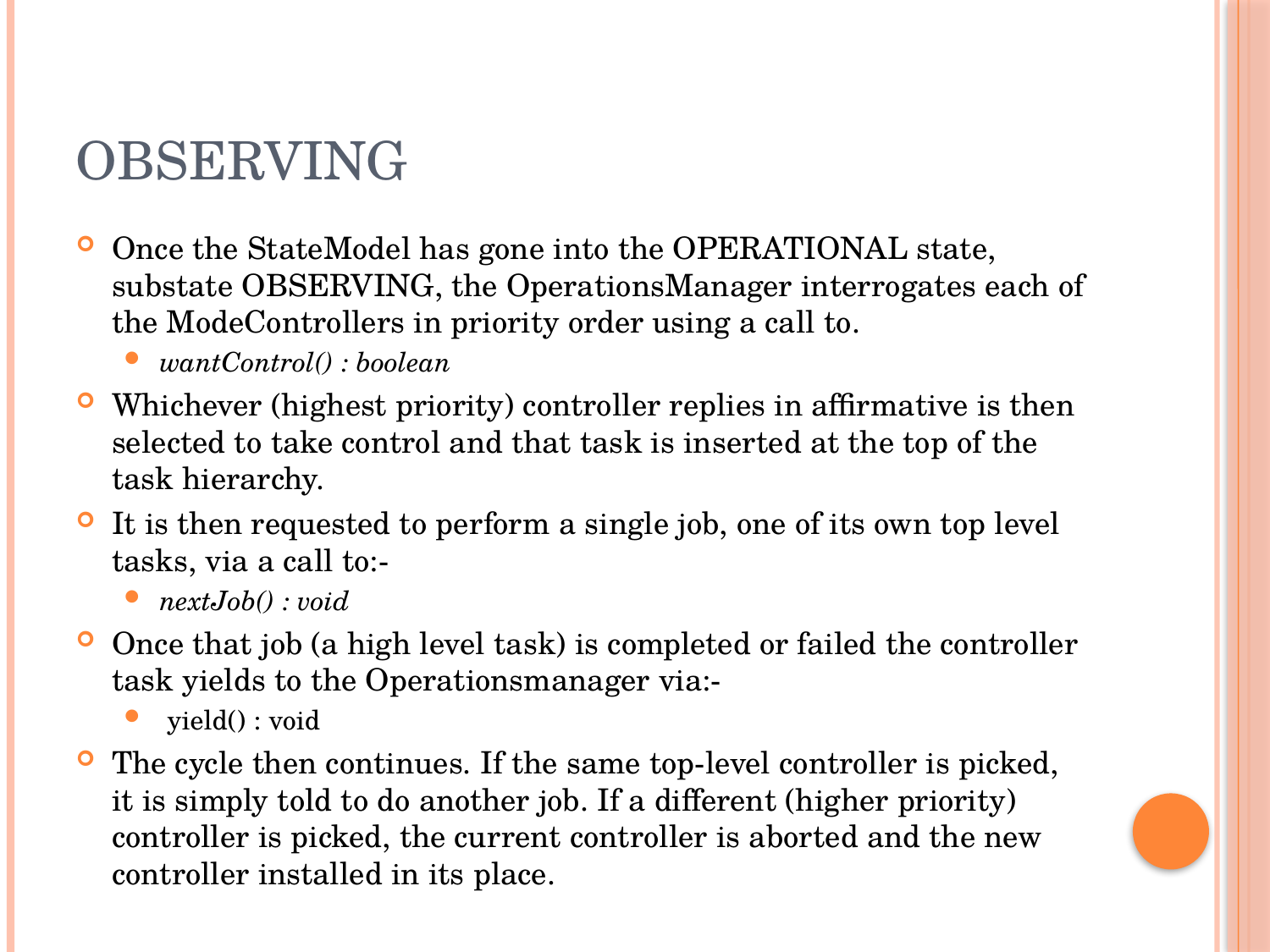

# Observing
Once the StateModel has gone into the OPERATIONAL state, substate OBSERVING, the OperationsManager interrogates each of the ModeControllers in priority order using a call to.
wantControl() : boolean
Whichever (highest priority) controller replies in affirmative is then selected to take control and that task is inserted at the top of the task hierarchy.
It is then requested to perform a single job, one of its own top level tasks, via a call to:-
nextJob() : void
Once that job (a high level task) is completed or failed the controller task yields to the Operationsmanager via:-
 yield() : void
The cycle then continues. If the same top-level controller is picked, it is simply told to do another job. If a different (higher priority) controller is picked, the current controller is aborted and the new controller installed in its place.